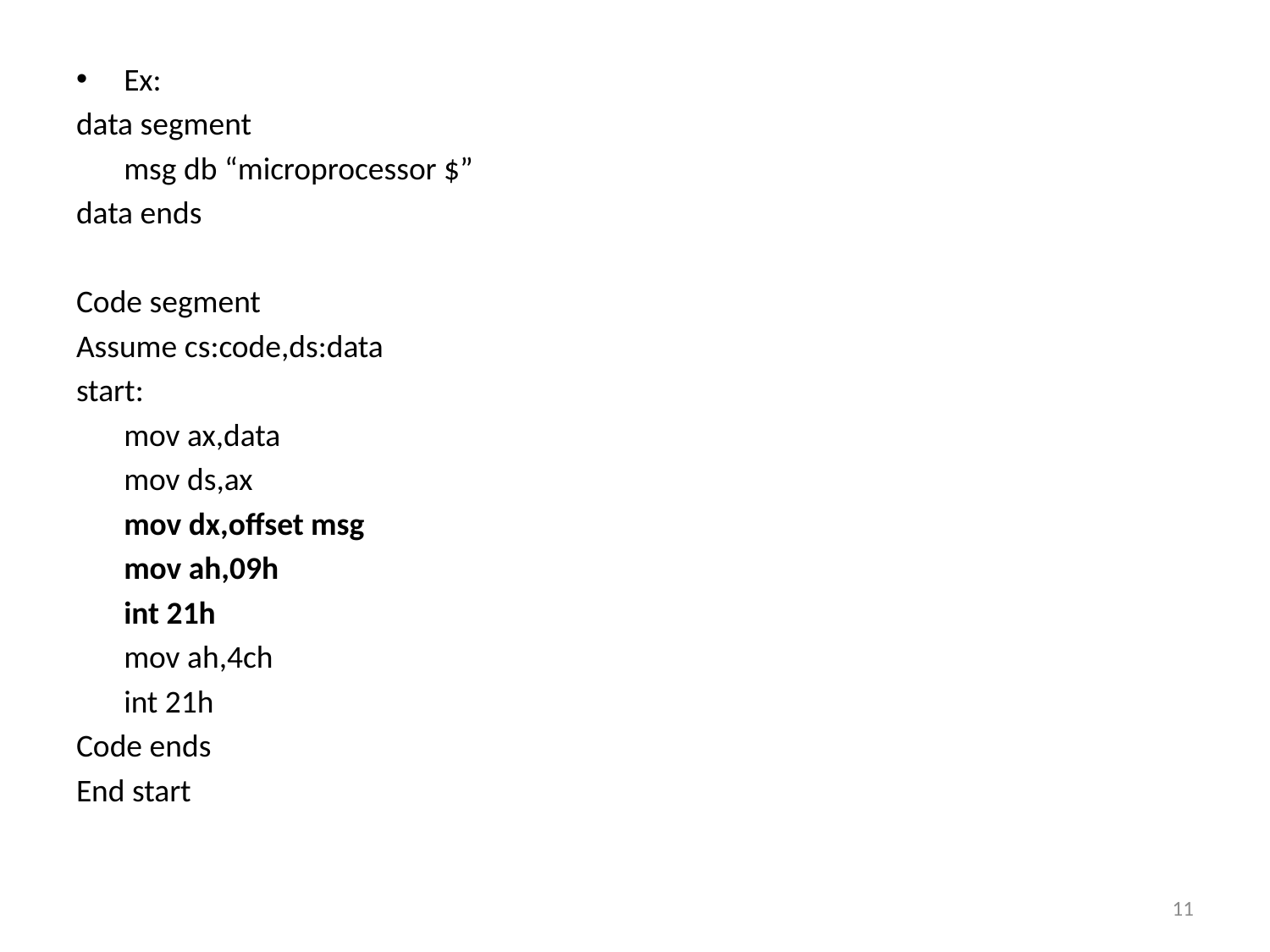

Ex:
data segment
	msg db “microprocessor $”
data ends

Code segment
Assume cs:code,ds:data
start:
	mov ax,data
	mov ds,ax
	mov dx,offset msg
	mov ah,09h
	int 21h
	mov ah,4ch
	int 21h
Code ends
End start

11